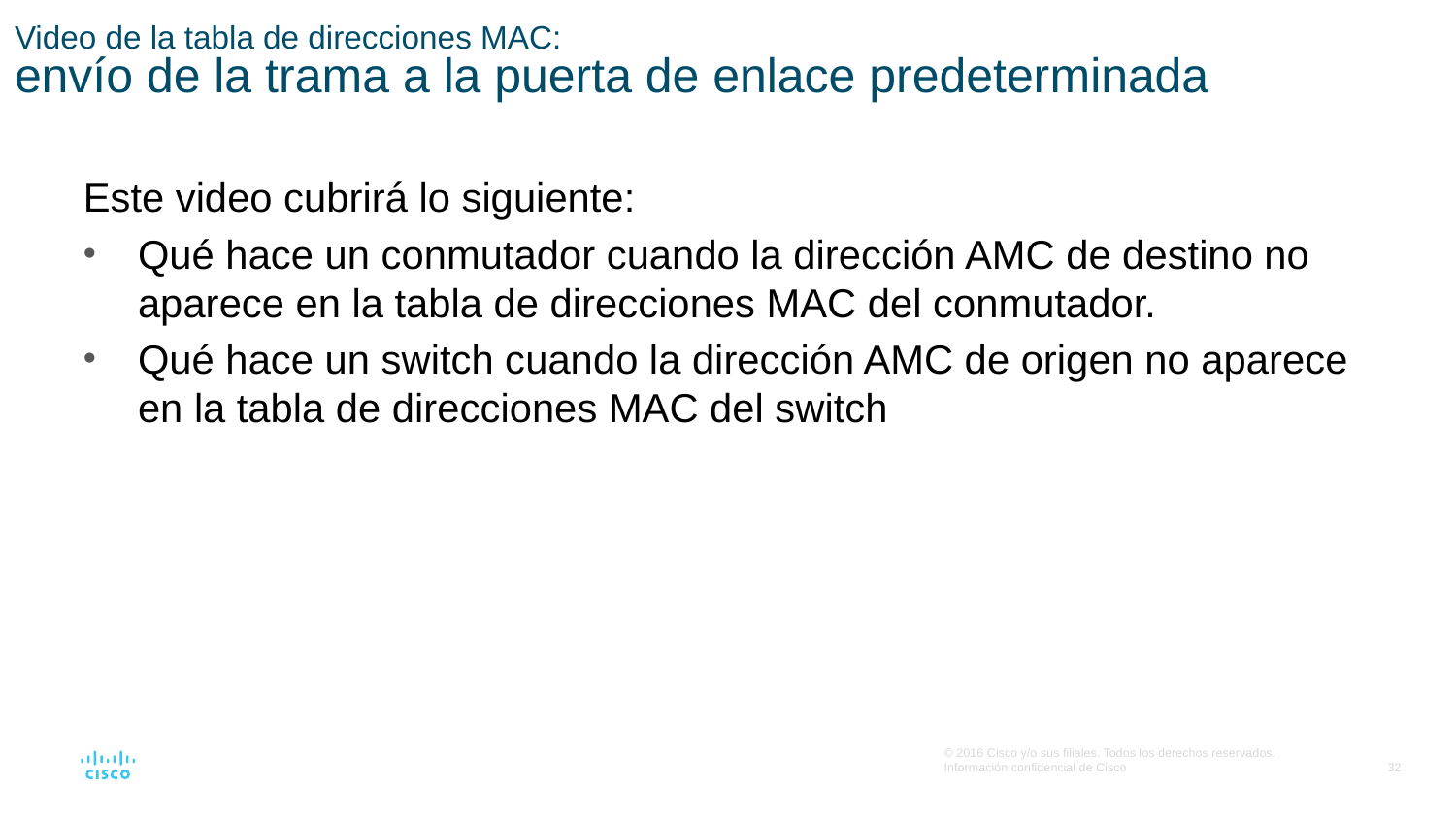

# Video de la tabla de direcciones MAC: envío de la trama a la puerta de enlace predeterminada
Este video cubrirá lo siguiente:
Qué hace un conmutador cuando la dirección AMC de destino no aparece en la tabla de direcciones MAC del conmutador.
Qué hace un switch cuando la dirección AMC de origen no aparece en la tabla de direcciones MAC del switch